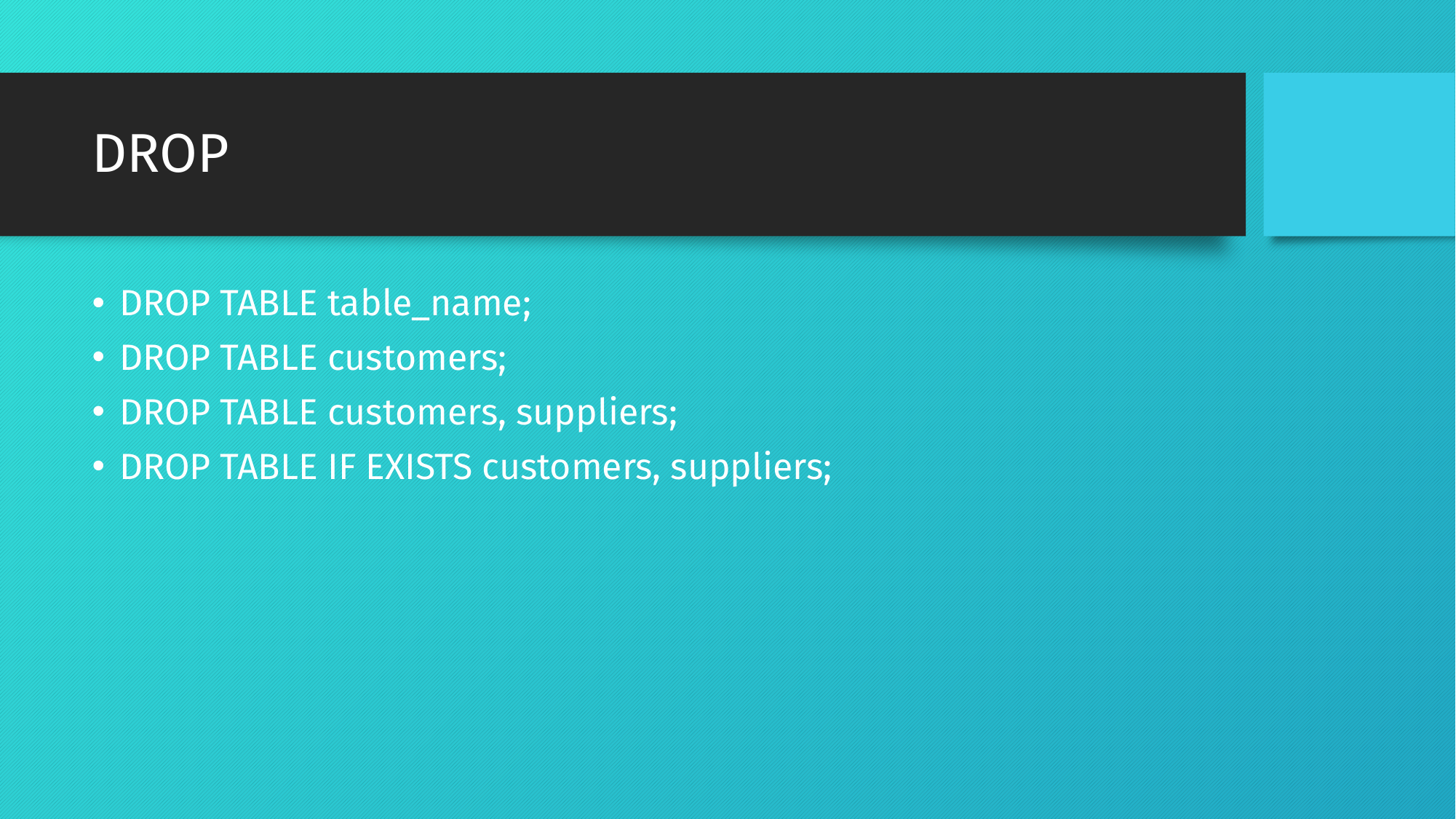

# DROP
DROP TABLE table_name;
DROP TABLE customers;
DROP TABLE customers, suppliers;
DROP TABLE IF EXISTS customers, suppliers;